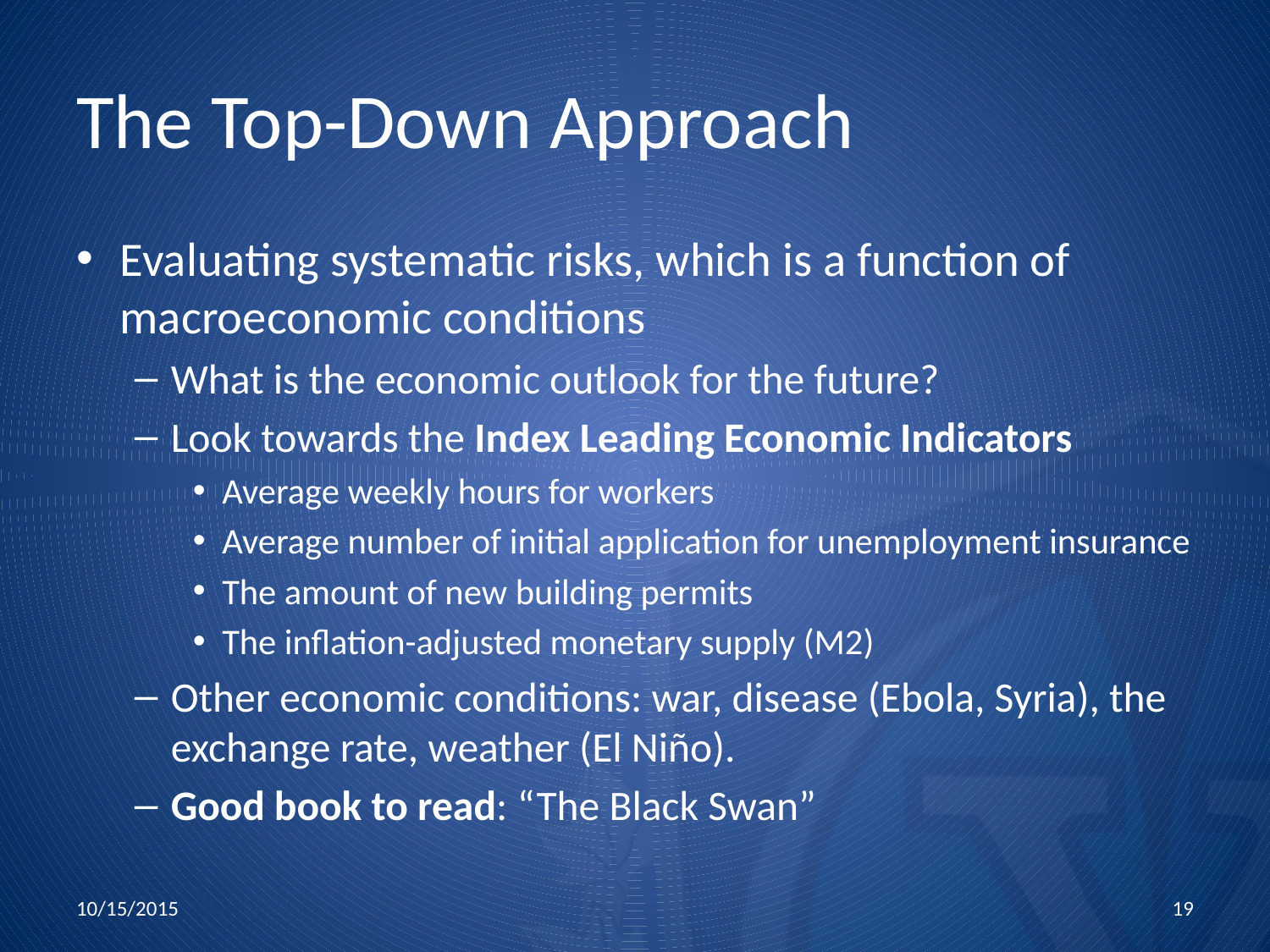

# The Top-Down Approach
Evaluating systematic risks, which is a function of macroeconomic conditions
What is the economic outlook for the future?
Look towards the Index Leading Economic Indicators
Average weekly hours for workers
Average number of initial application for unemployment insurance
The amount of new building permits
The inflation-adjusted monetary supply (M2)
Other economic conditions: war, disease (Ebola, Syria), the exchange rate, weather (El Niño).
Good book to read: “The Black Swan”
10/15/2015
19